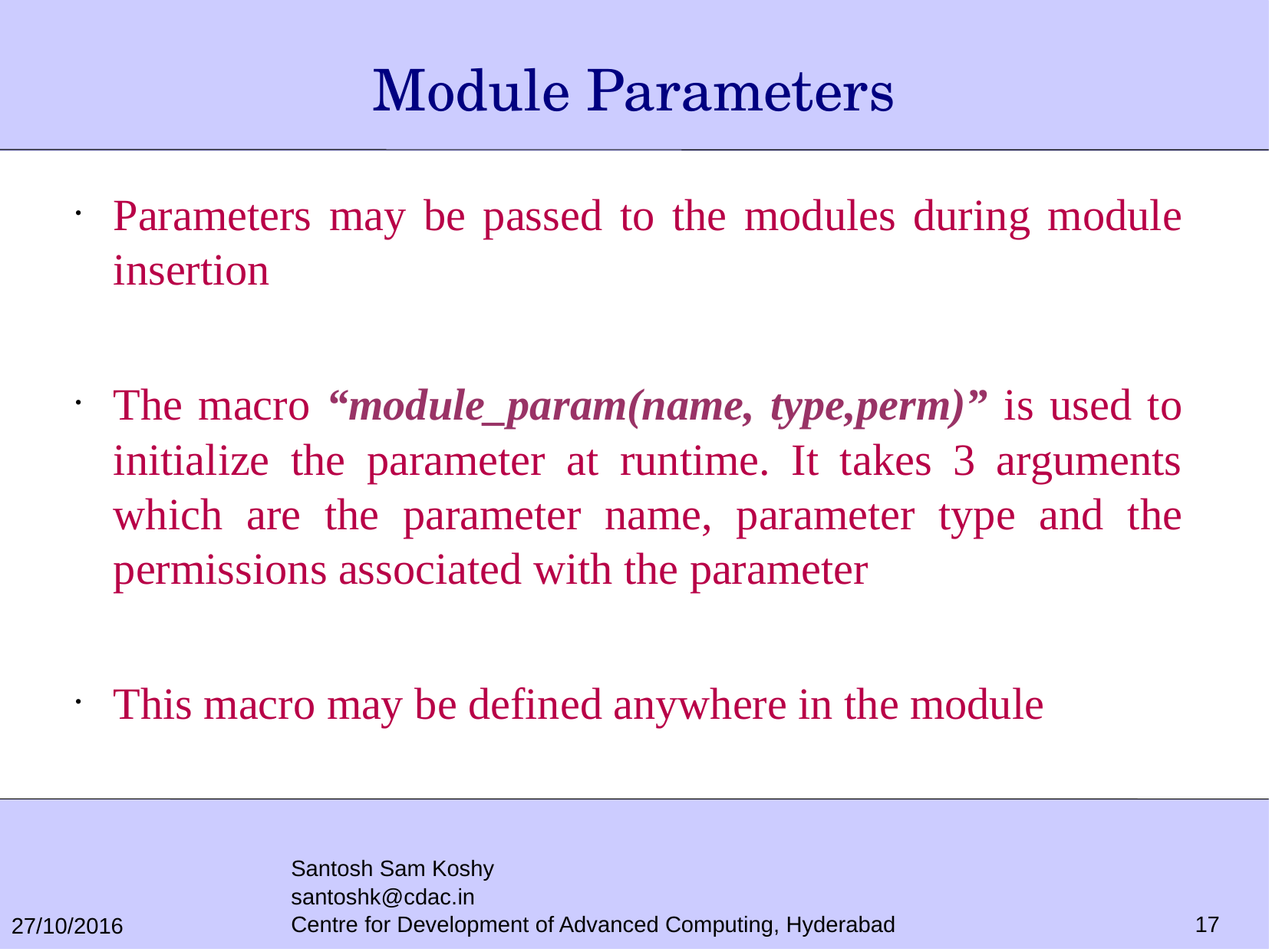

# Module Parameters
Parameters may be passed to the modules during module insertion

The macro “module_param(name, type,perm)” is used to initialize the parameter at runtime. It takes 3 arguments which are the parameter name, parameter type and the permissions associated with the parameter

This macro may be defined anywhere in the module
Santosh Sam Koshy
santoshk@cdac.in
Centre for Development of Advanced Computing, Hyderabad
27/10/2016
17